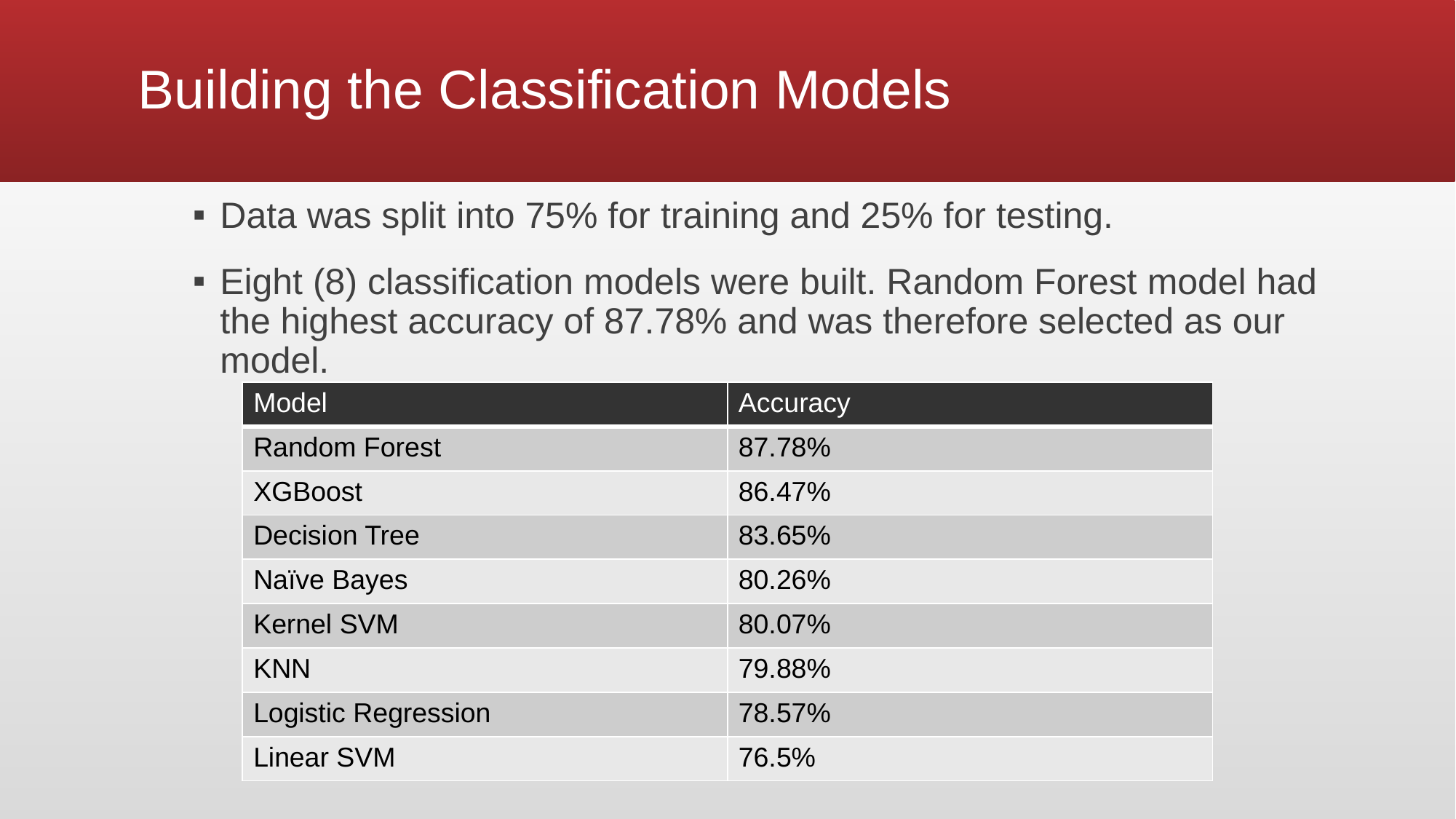

# Building the Classification Models
Data was split into 75% for training and 25% for testing.
Eight (8) classification models were built. Random Forest model had the highest accuracy of 87.78% and was therefore selected as our model.
| Model | Accuracy |
| --- | --- |
| Random Forest | 87.78% |
| XGBoost | 86.47% |
| Decision Tree | 83.65% |
| Naïve Bayes | 80.26% |
| Kernel SVM | 80.07% |
| KNN | 79.88% |
| Logistic Regression | 78.57% |
| Linear SVM | 76.5% |